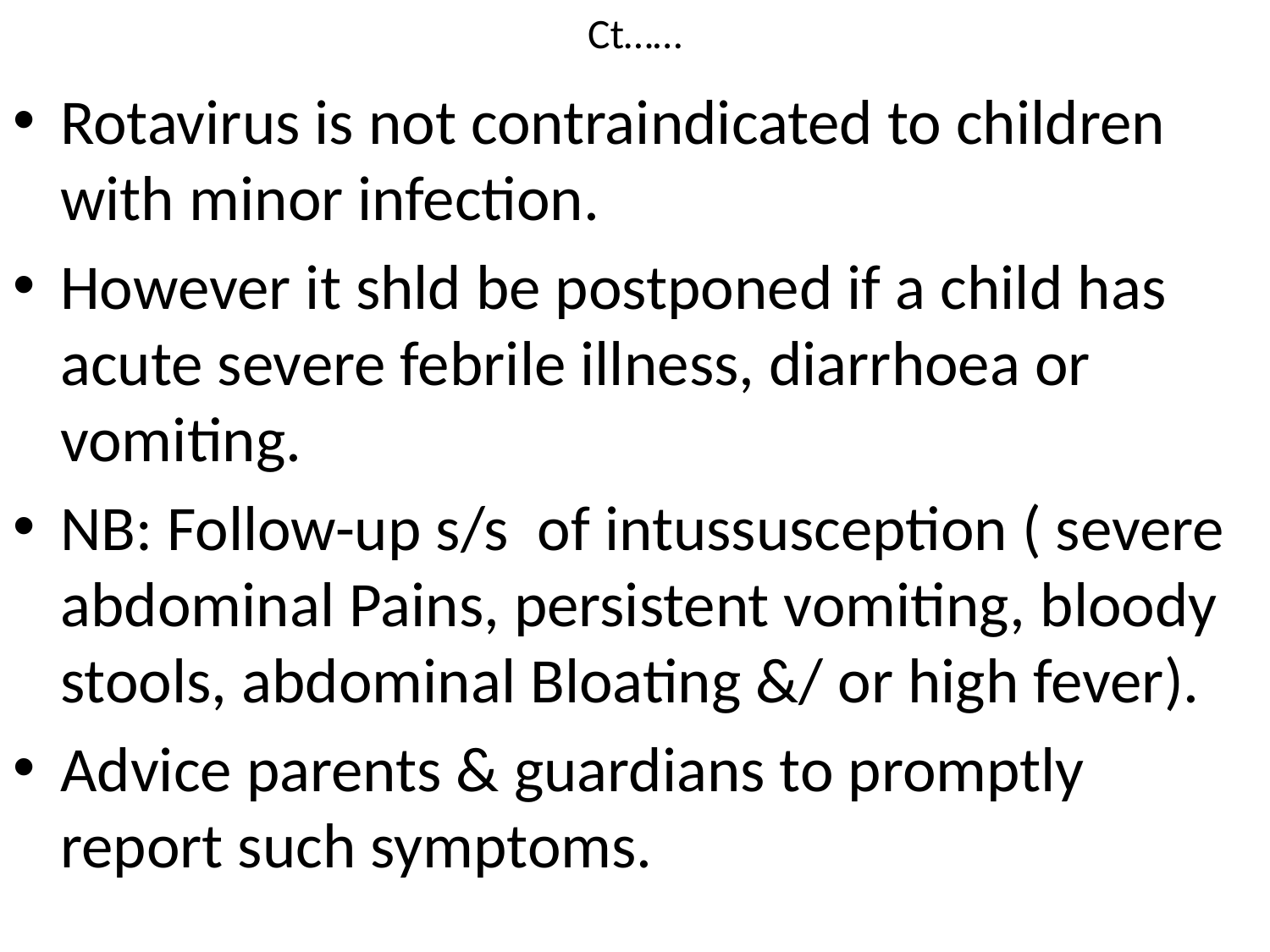

# Ct……
Rotavirus is not contraindicated to children with minor infection.
However it shld be postponed if a child has acute severe febrile illness, diarrhoea or vomiting.
NB: Follow-up s/s  of intussusception ( severe abdominal Pains, persistent vomiting, bloody stools, abdominal Bloating &/ or high fever).
Advice parents & guardians to promptly report such symptoms.